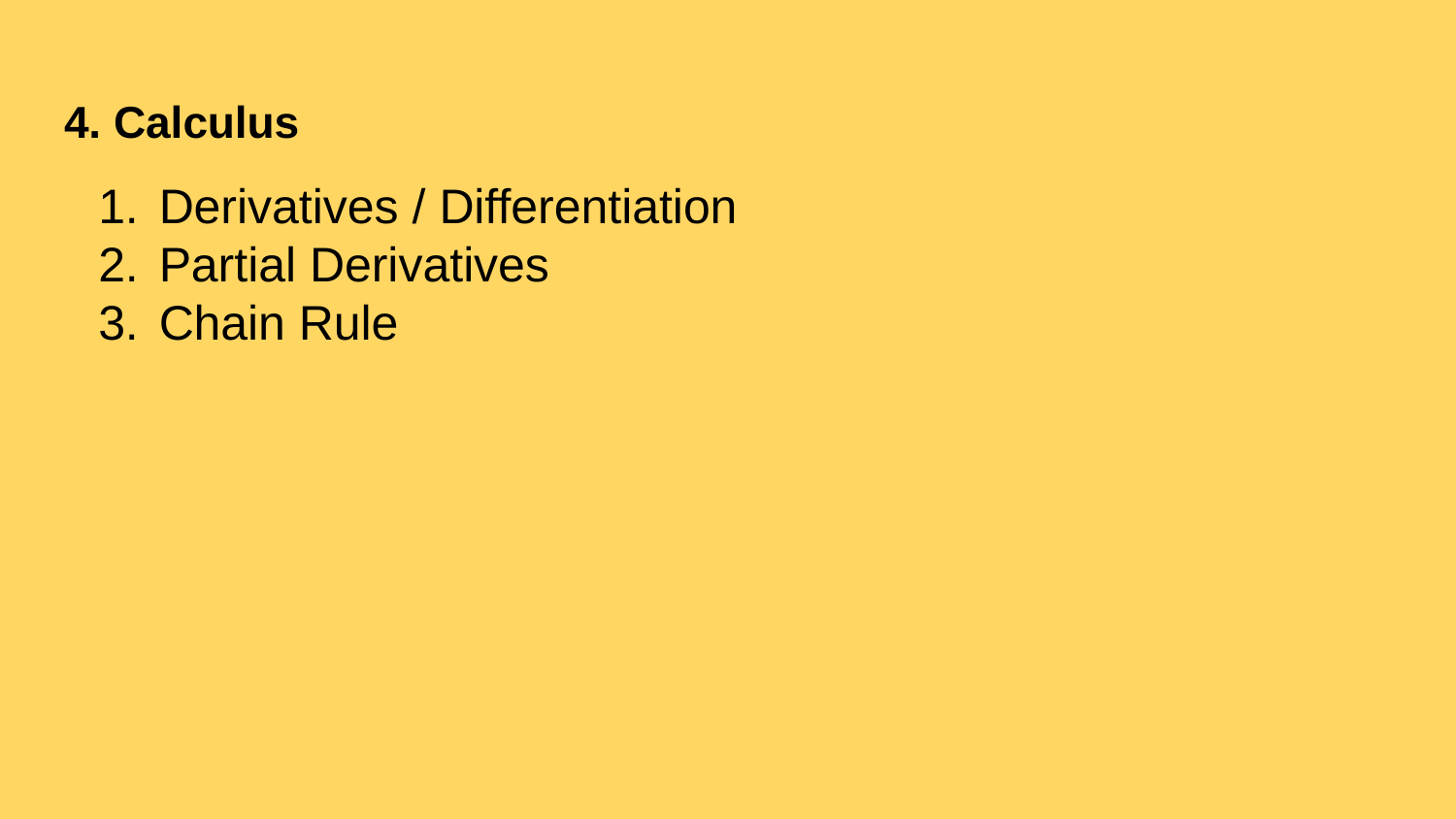

# 4. Calculus
Derivatives / Differentiation
Partial Derivatives
Chain Rule